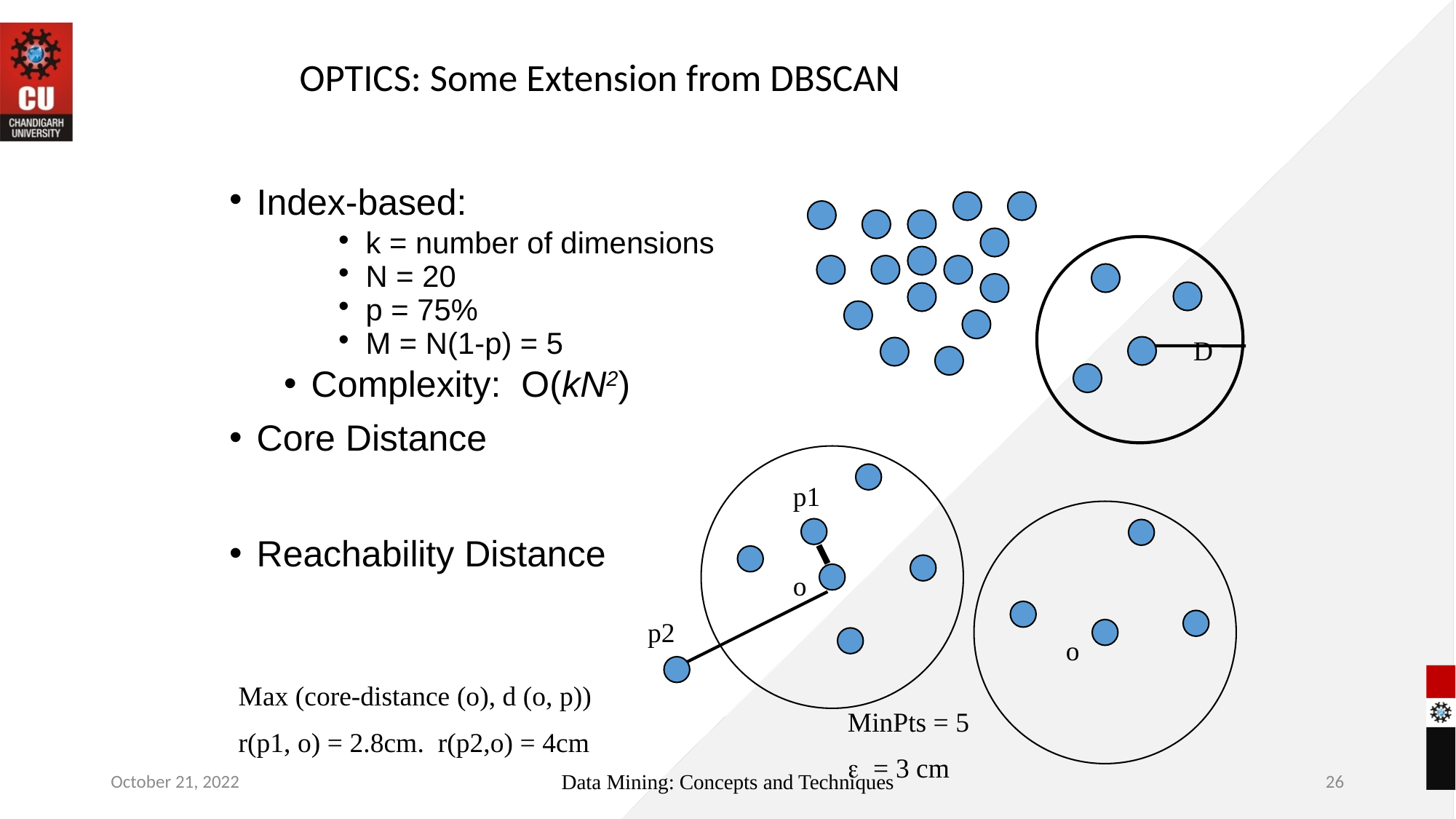

# OPTICS: Some Extension from DBSCAN
Index-based:
k = number of dimensions
N = 20
p = 75%
M = N(1-p) = 5
Complexity:  O(kN2)
Core Distance

Reachability Distance

D

p1

o

p2

o

Max (core-distance (o), d (o, p))
r(p1, o) = 2.8cm.  r(p2,o) = 4cm
MinPts = 5
ε  = 3 cm
October 21, 2022
Data Mining: Concepts and Techniques
26